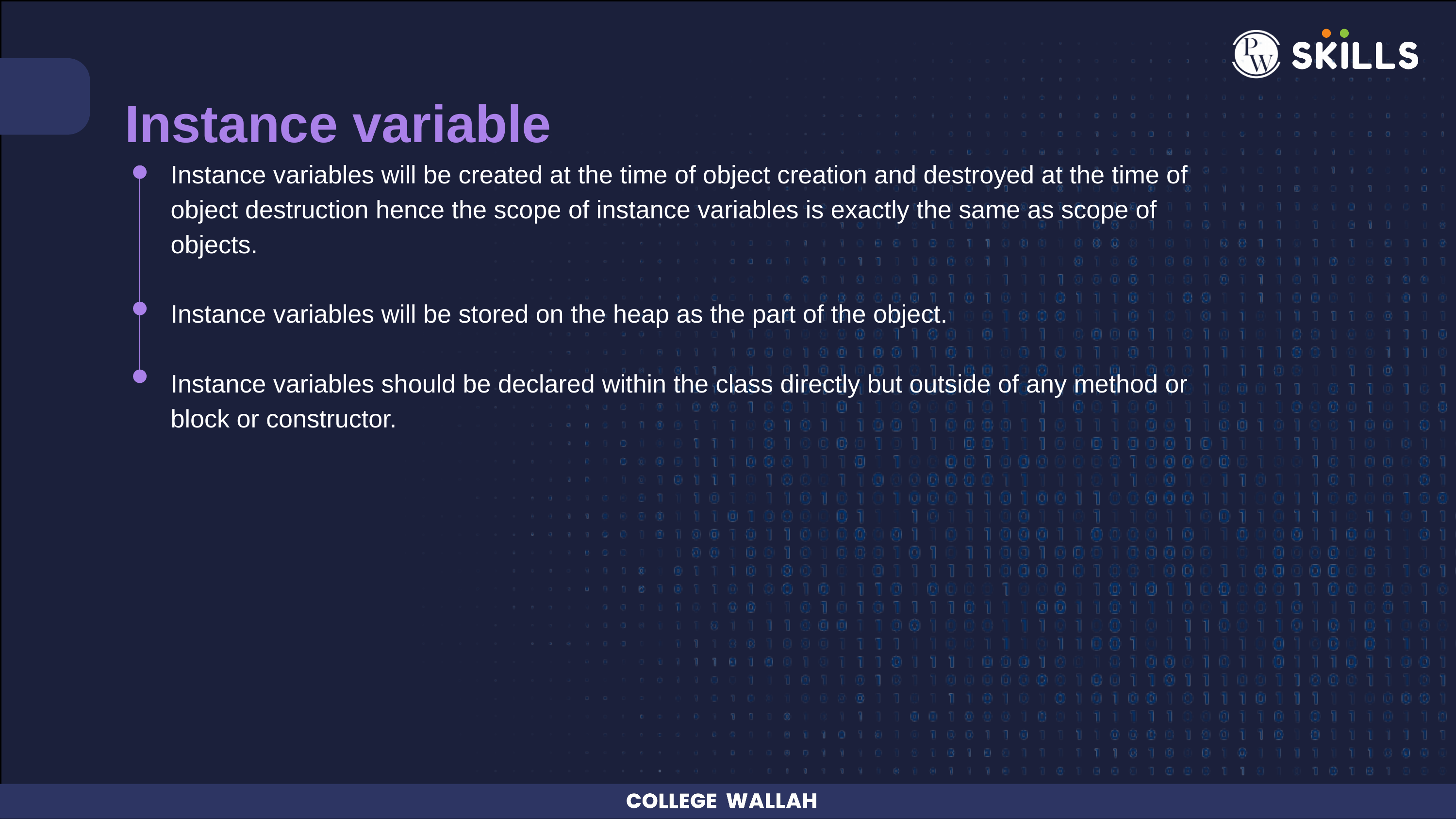

Instance variable
Instance variables will be created at the time of object creation and destroyed at the time of object destruction hence the scope of instance variables is exactly the same as scope of objects.

Instance variables will be stored on the heap as the part of the object.

Instance variables should be declared within the class directly but outside of any method or block or constructor.